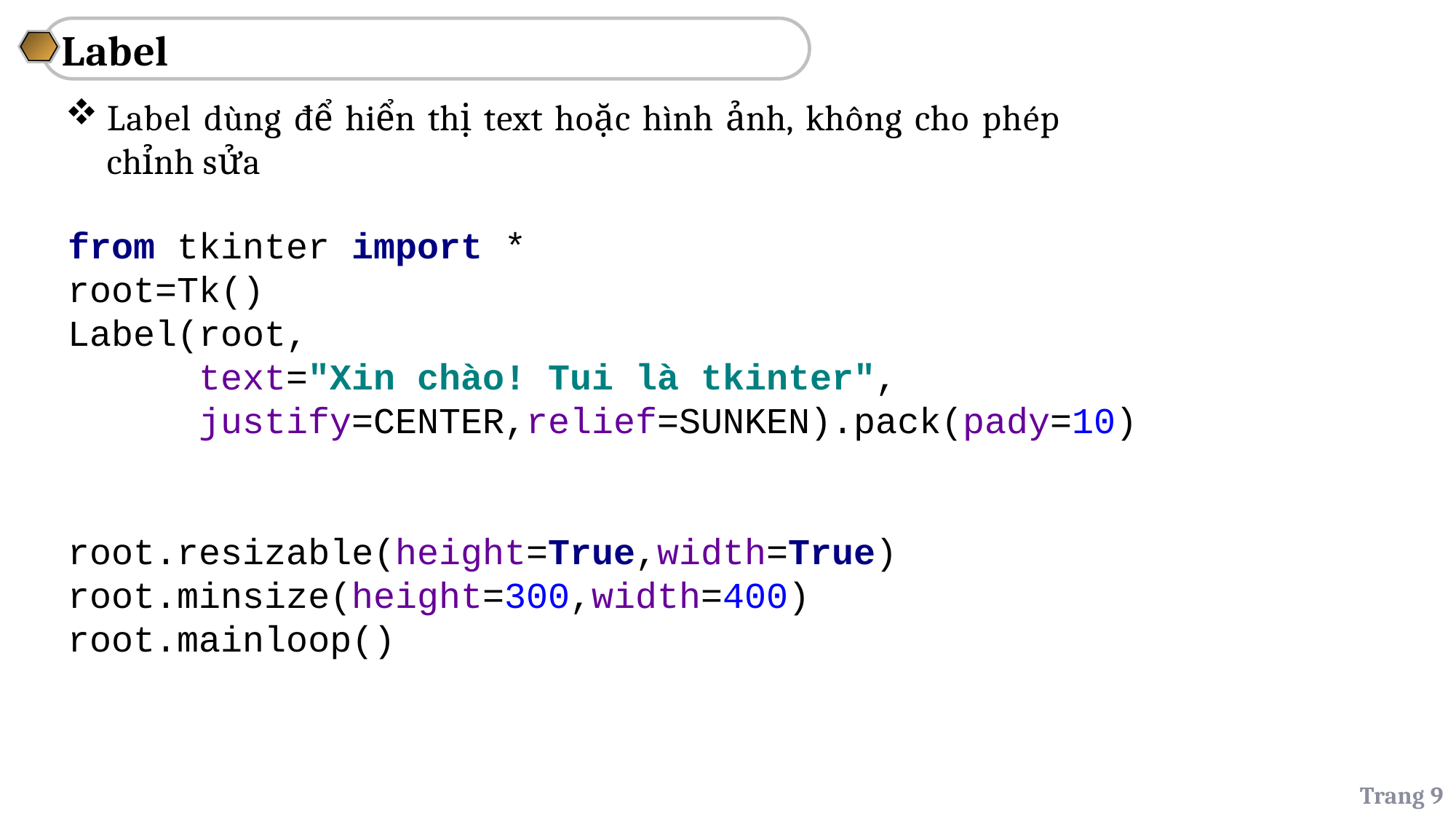

Label

Label dùng để hiển thị text hoặc hình ảnh, không cho phép chỉnh sửa
from tkinter import *
root=Tk()
Label(root,
      text="Xin chào! Tui là tkinter",
      justify=CENTER,relief=SUNKEN).pack(pady=10)
root.resizable(height=True,width=True)
root.minsize(height=300,width=400)
root.mainloop()
Trang 9